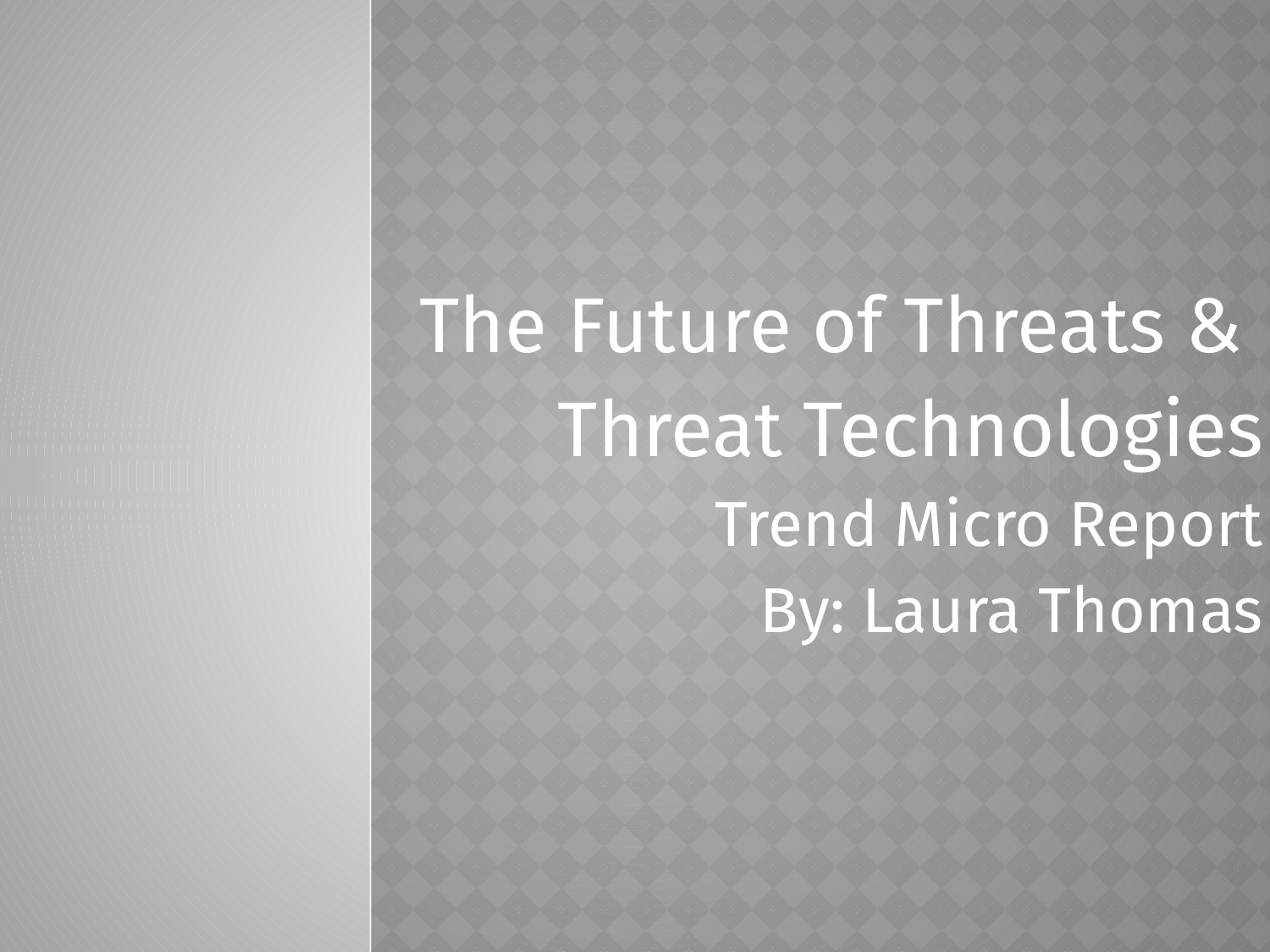

The Future of Threats &
Threat Technologies
Trend Micro Report
By: Laura Thomas